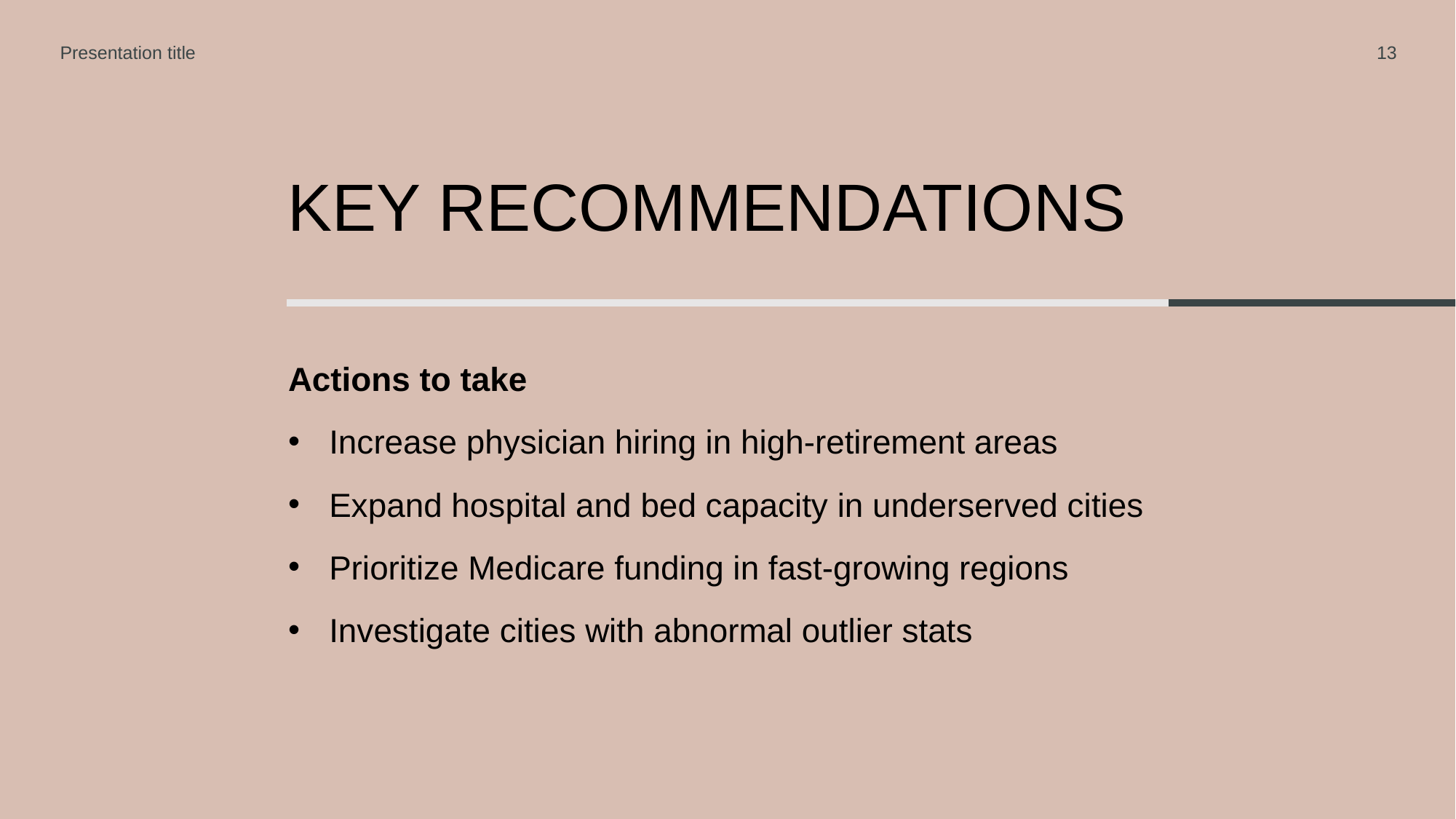

Presentation title
13
# Key recommendations
Actions to take
Increase physician hiring in high-retirement areas
Expand hospital and bed capacity in underserved cities
Prioritize Medicare funding in fast-growing regions
Investigate cities with abnormal outlier stats